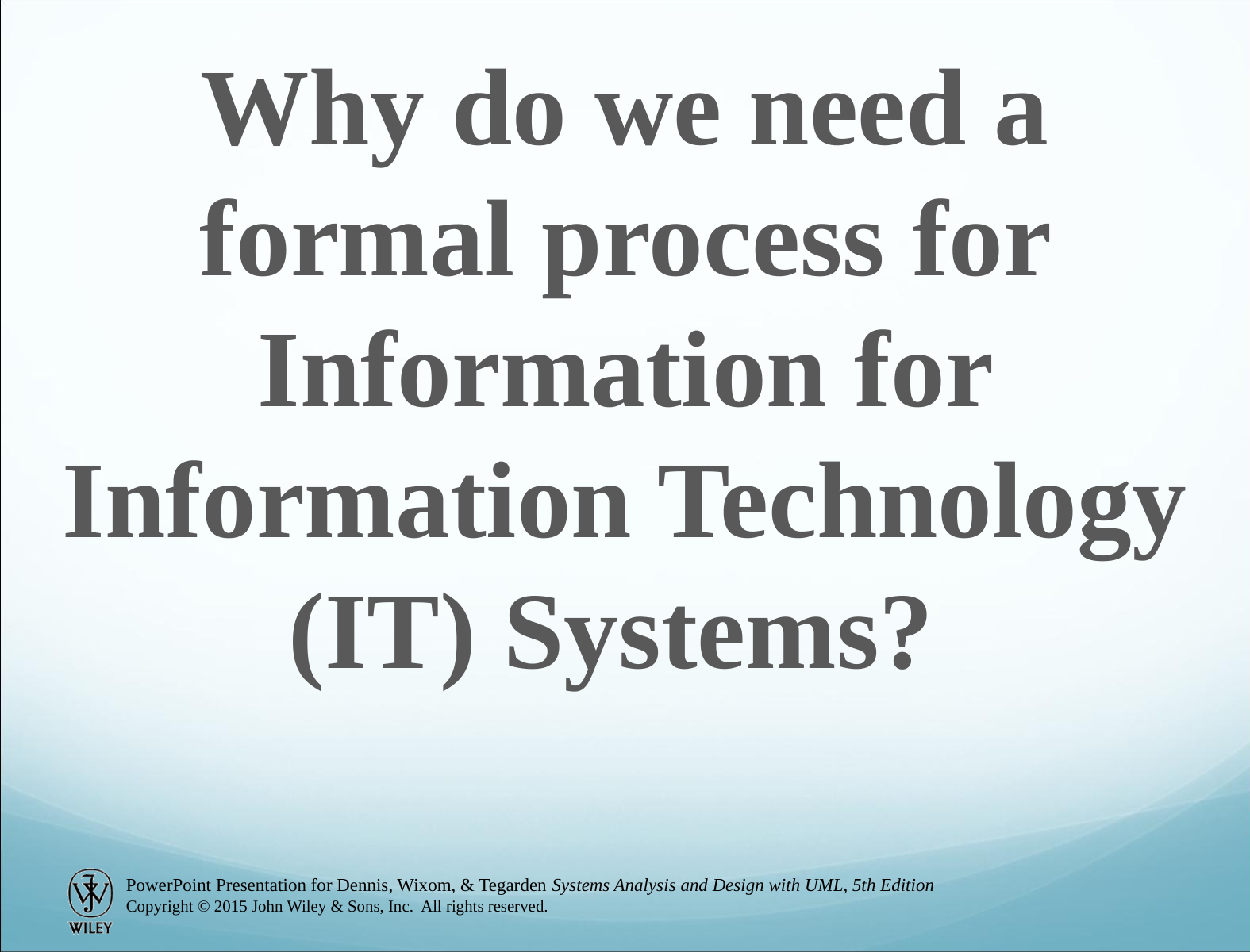

Why do we need a formal process for Information for Information Technology (IT) Systems?